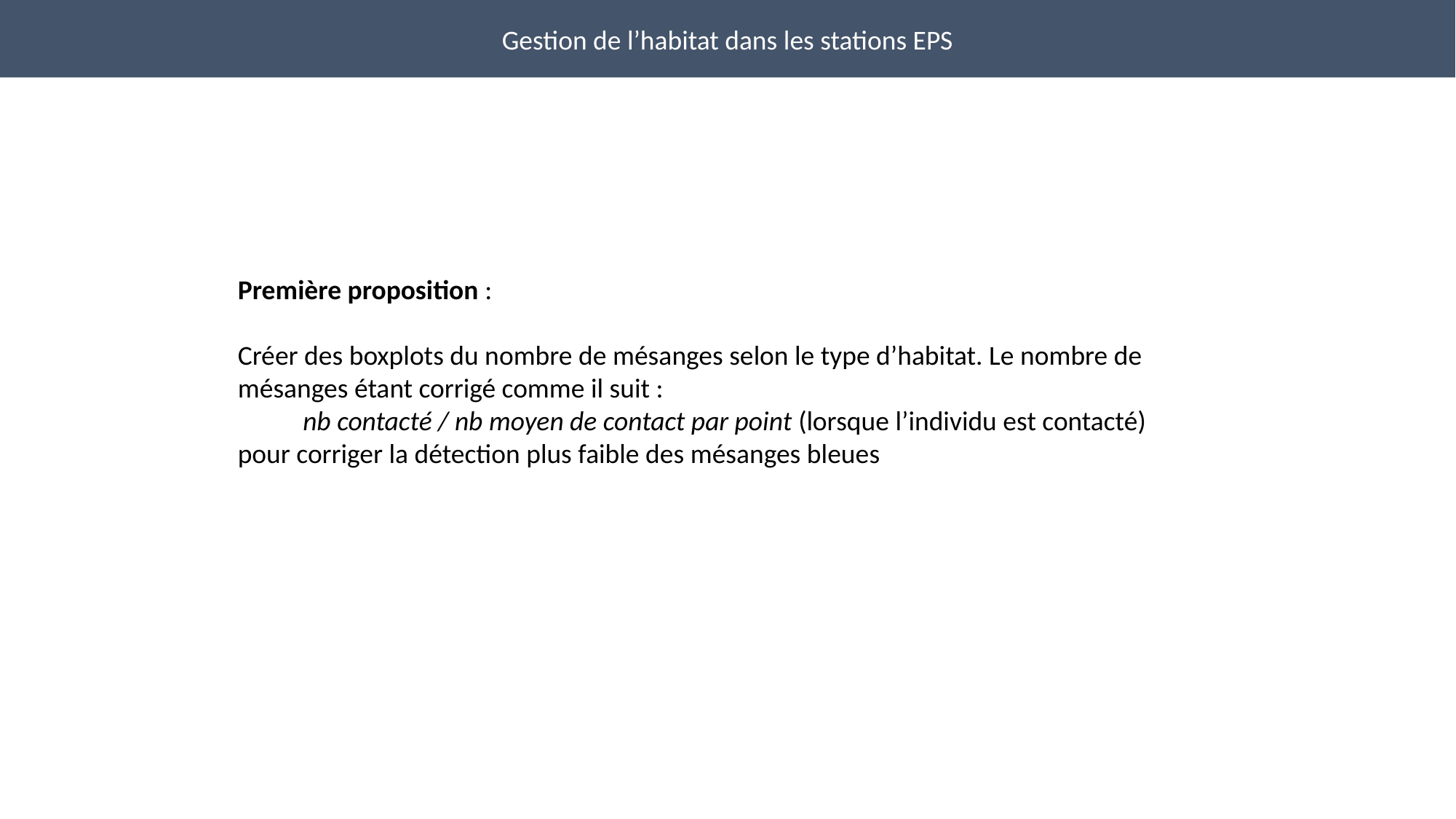

Gestion de l’habitat dans les stations EPS
Première proposition :

Créer des boxplots du nombre de mésanges selon le type d’habitat. Le nombre de mésanges étant corrigé comme il suit :
nb contacté / nb moyen de contact par point (lorsque l’individu est contacté)
pour corriger la détection plus faible des mésanges bleues